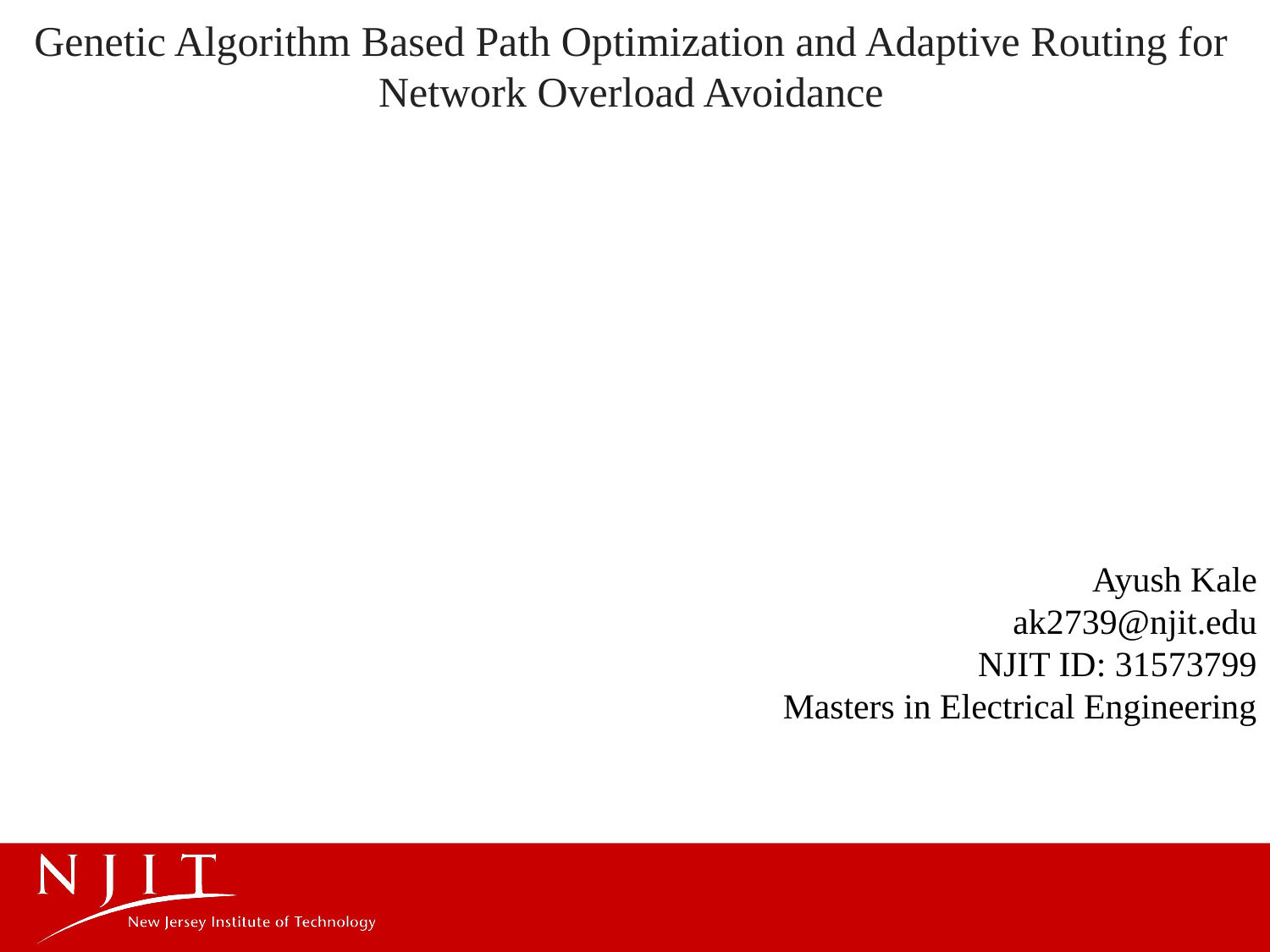

# Genetic Algorithm Based Path Optimization and Adaptive Routing for Network Overload Avoidance
Ayush Kale
ak2739@njit.edu
NJIT ID: 31573799
Masters in Electrical Engineering